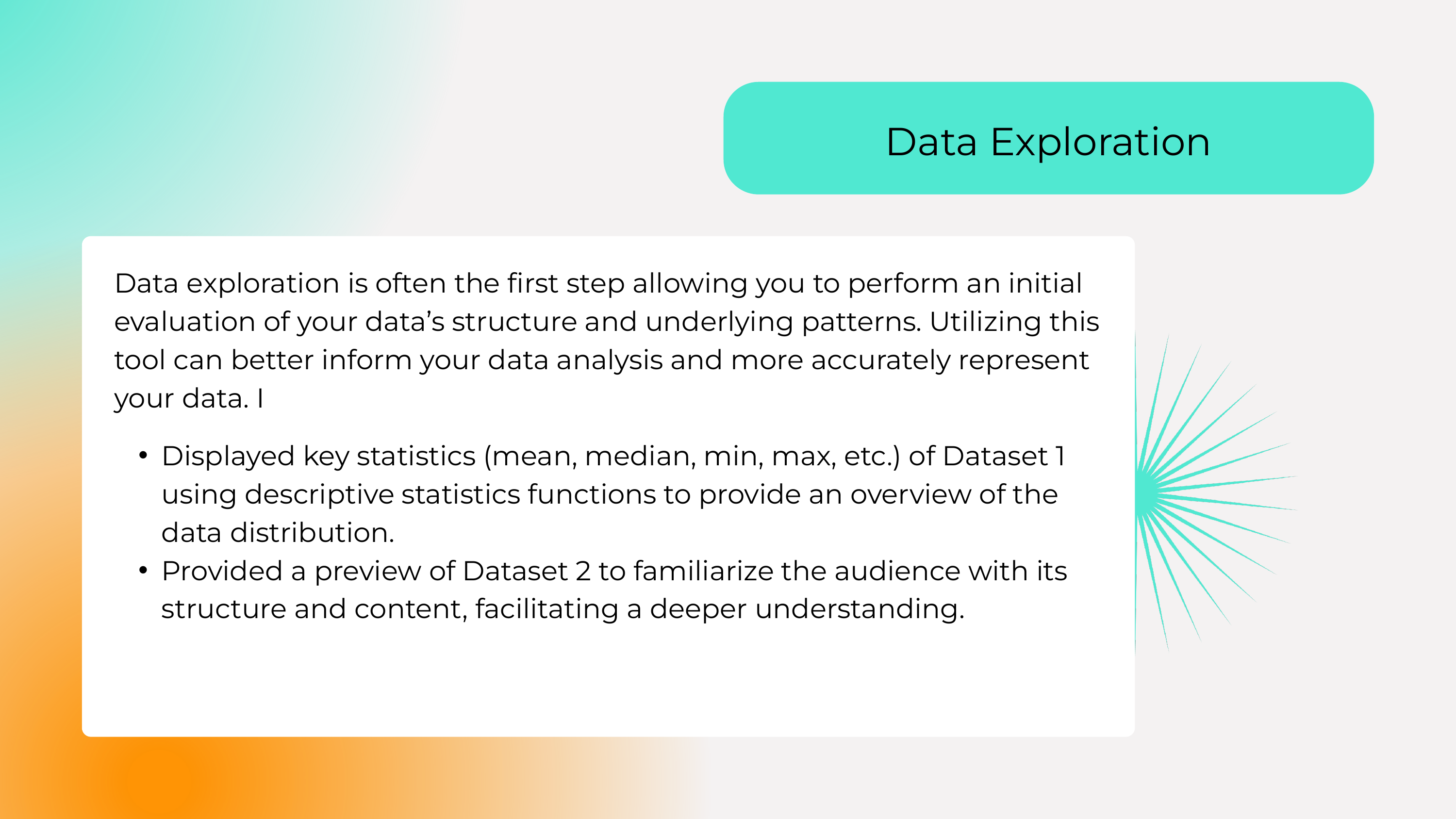

Data Exploration

Data exploration is often the first step allowing you to perform an initial evaluation of your data’s structure and underlying patterns. Utilizing this tool can better inform your data analysis and more accurately represent your data. I

Displayed key statistics (mean, median, min, max, etc.) of Dataset 1 using descriptive statistics functions to provide an overview of the data distribution.
Provided a preview of Dataset 2 to familiarize the audience with its structure and content, facilitating a deeper understanding.